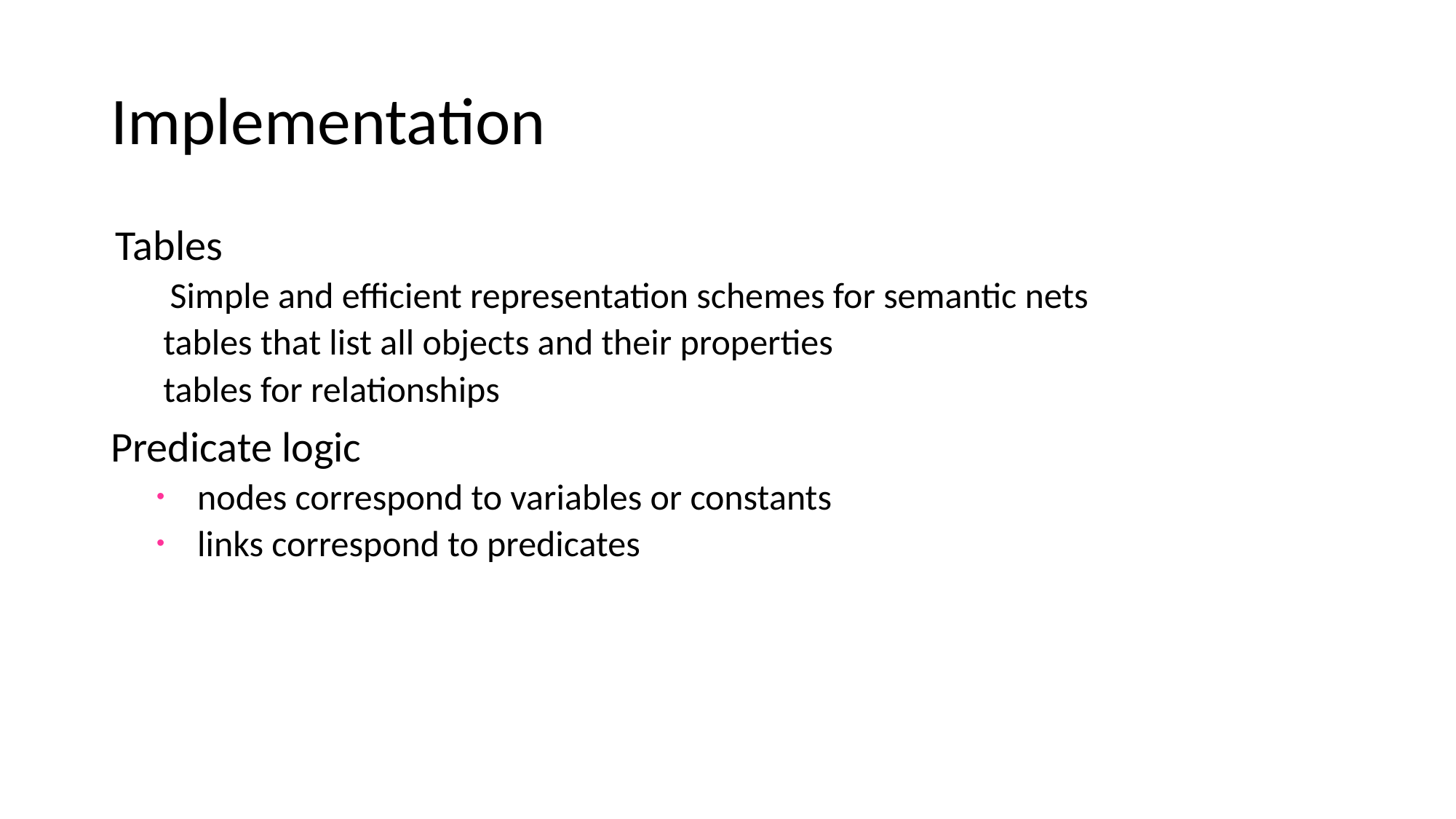

# Implementation
Tables
Simple and efficient representation schemes for semantic nets
tables that list all objects and their properties
tables for relationships
Predicate logic
nodes correspond to variables or constants
links correspond to predicates